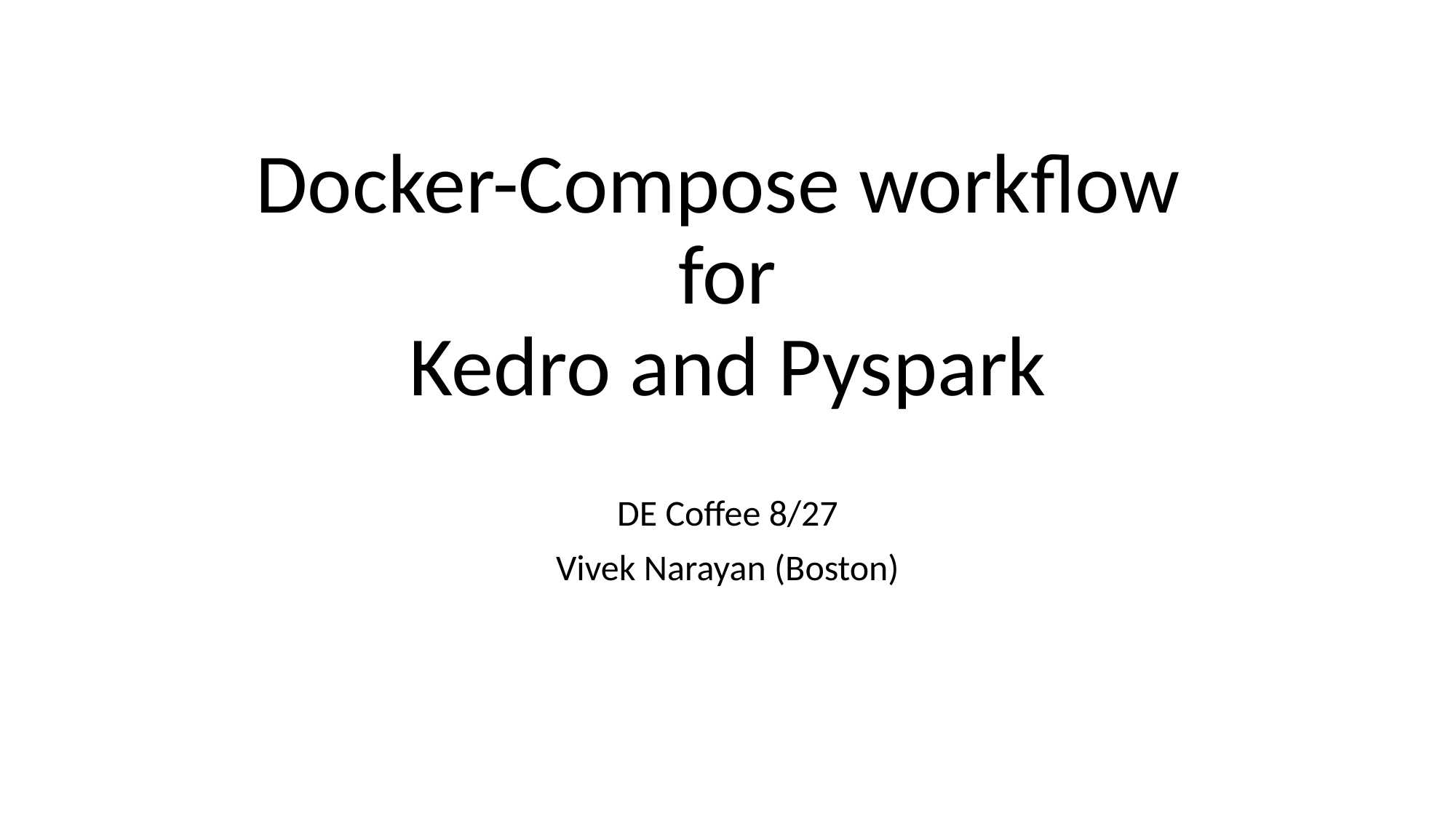

# Docker-Compose workflow for Kedro and Pyspark

DE Coffee 8/27
Vivek Narayan (Boston)